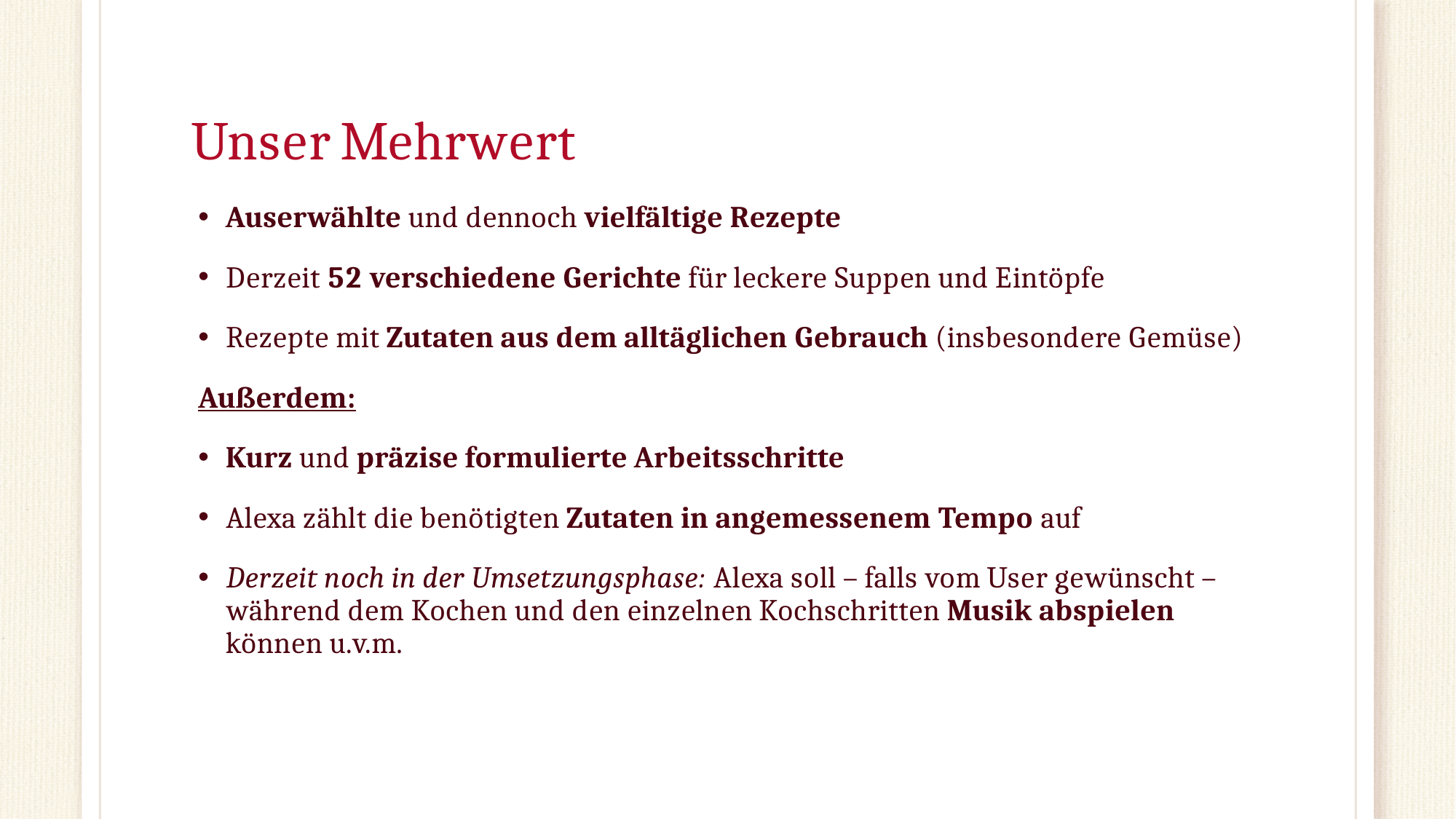

# Unser Mehrwert
Auserwählte und dennoch vielfältige Rezepte
Derzeit 52 verschiedene Gerichte für leckere Suppen und Eintöpfe
Rezepte mit Zutaten aus dem alltäglichen Gebrauch (insbesondere Gemüse)
Außerdem:
Kurz und präzise formulierte Arbeitsschritte
Alexa zählt die benötigten Zutaten in angemessenem Tempo auf
Derzeit noch in der Umsetzungsphase: Alexa soll – falls vom User gewünscht – während dem Kochen und den einzelnen Kochschritten Musik abspielen können u.v.m.